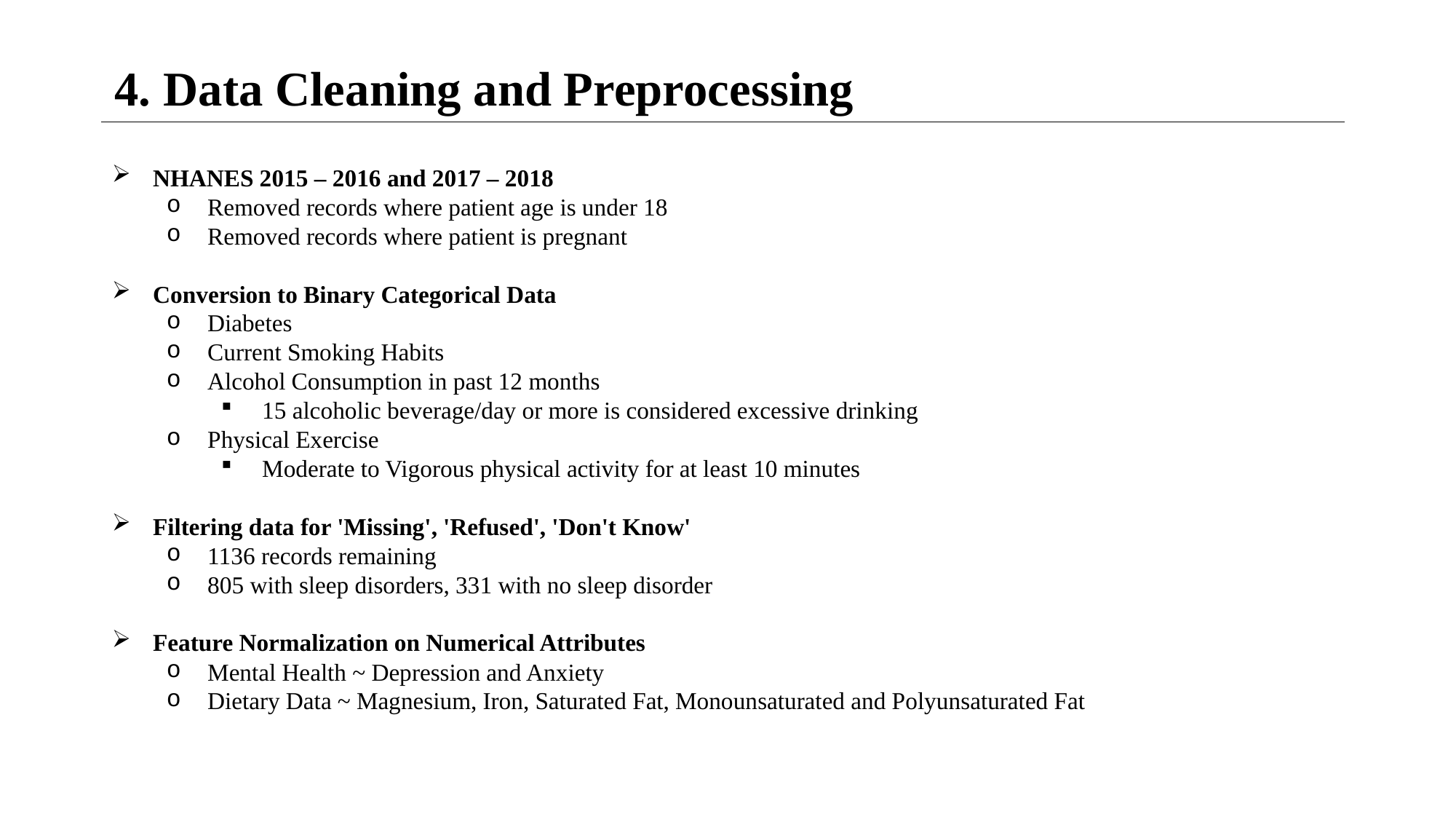

4. Data Cleaning and Preprocessing
NHANES 2015 – 2016 and 2017 – 2018
Removed records where patient age is under 18
Removed records where patient is pregnant

Conversion to Binary Categorical Data
Diabetes
Current Smoking Habits
Alcohol Consumption in past 12 months
15 alcoholic beverage/day or more is considered excessive drinking
Physical Exercise
Moderate to Vigorous physical activity for at least 10 minutes

Filtering data for 'Missing', 'Refused', 'Don't Know'
1136 records remaining
805 with sleep disorders, 331 with no sleep disorder

Feature Normalization on Numerical Attributes
Mental Health ~ Depression and Anxiety
Dietary Data ~ Magnesium, Iron, Saturated Fat, Monounsaturated and Polyunsaturated Fat